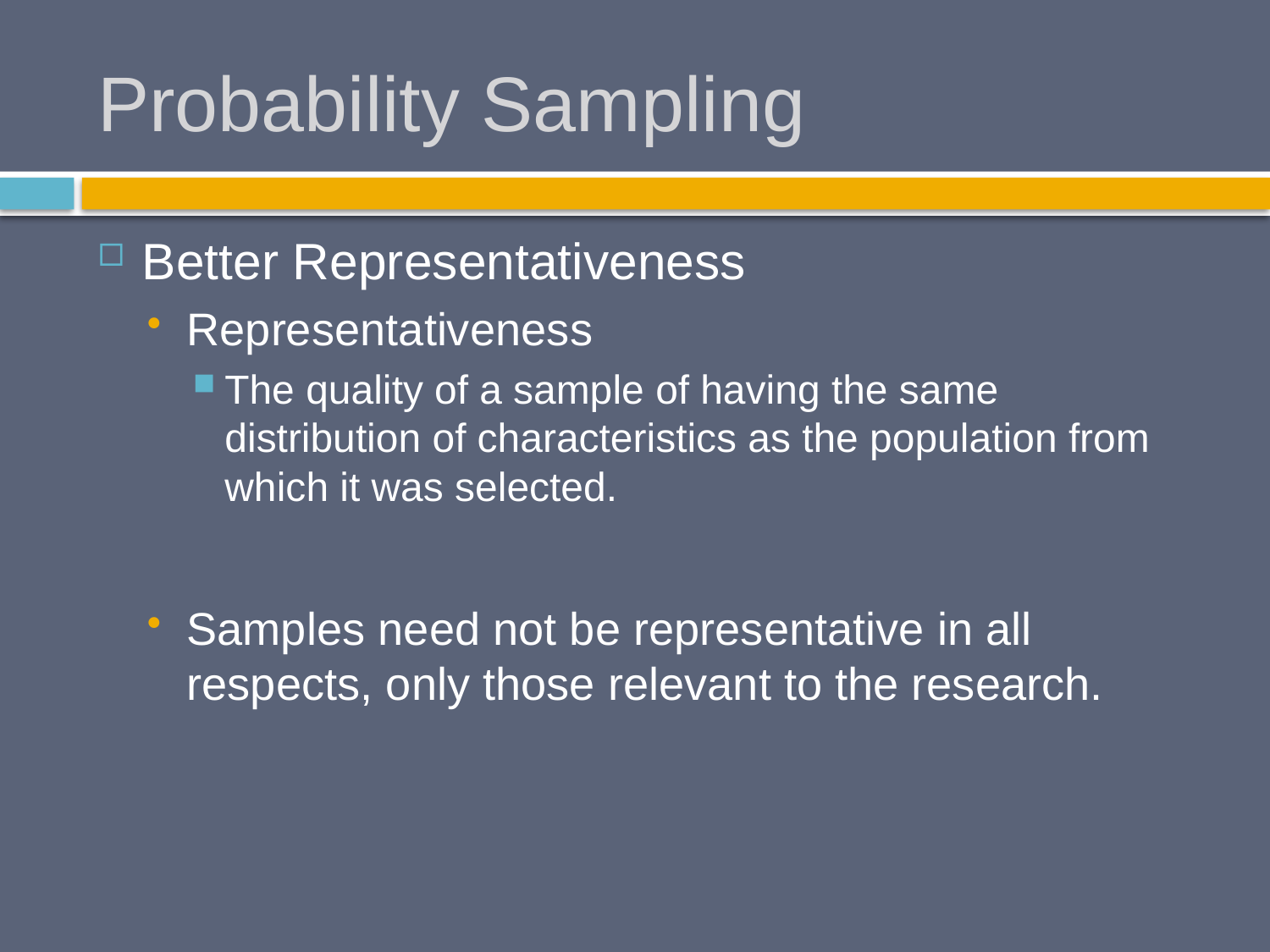

# Probability Sampling
Better Representativeness
Representativeness
The quality of a sample of having the same distribution of characteristics as the population from which it was selected.

Samples need not be representative in all respects, only those relevant to the research.